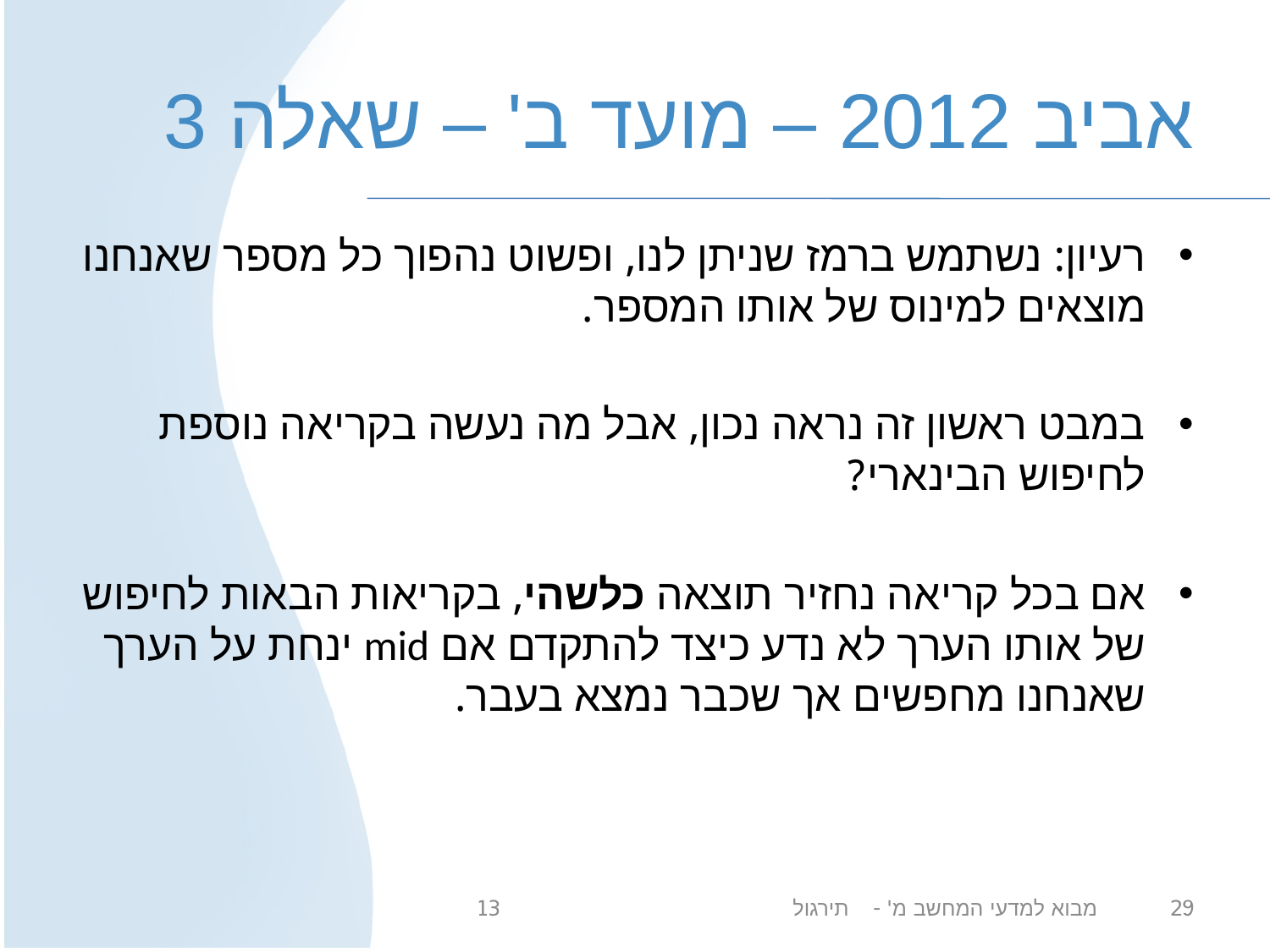

# אביב 2012 – מועד ב' – שאלה 3
רעיון: נשתמש ברמז שניתן לנו, ופשוט נהפוך כל מספר שאנחנו מוצאים למינוס של אותו המספר.

במבט ראשון זה נראה נכון, אבל מה נעשה בקריאה נוספת לחיפוש הבינארי?

אם בכל קריאה נחזיר תוצאה כלשהי, בקריאות הבאות לחיפוש של אותו הערך לא נדע כיצד להתקדם אם mid ינחת על הערך שאנחנו מחפשים אך שכבר נמצא בעבר.

מבוא למדעי המחשב מ' - תירגול 13
29